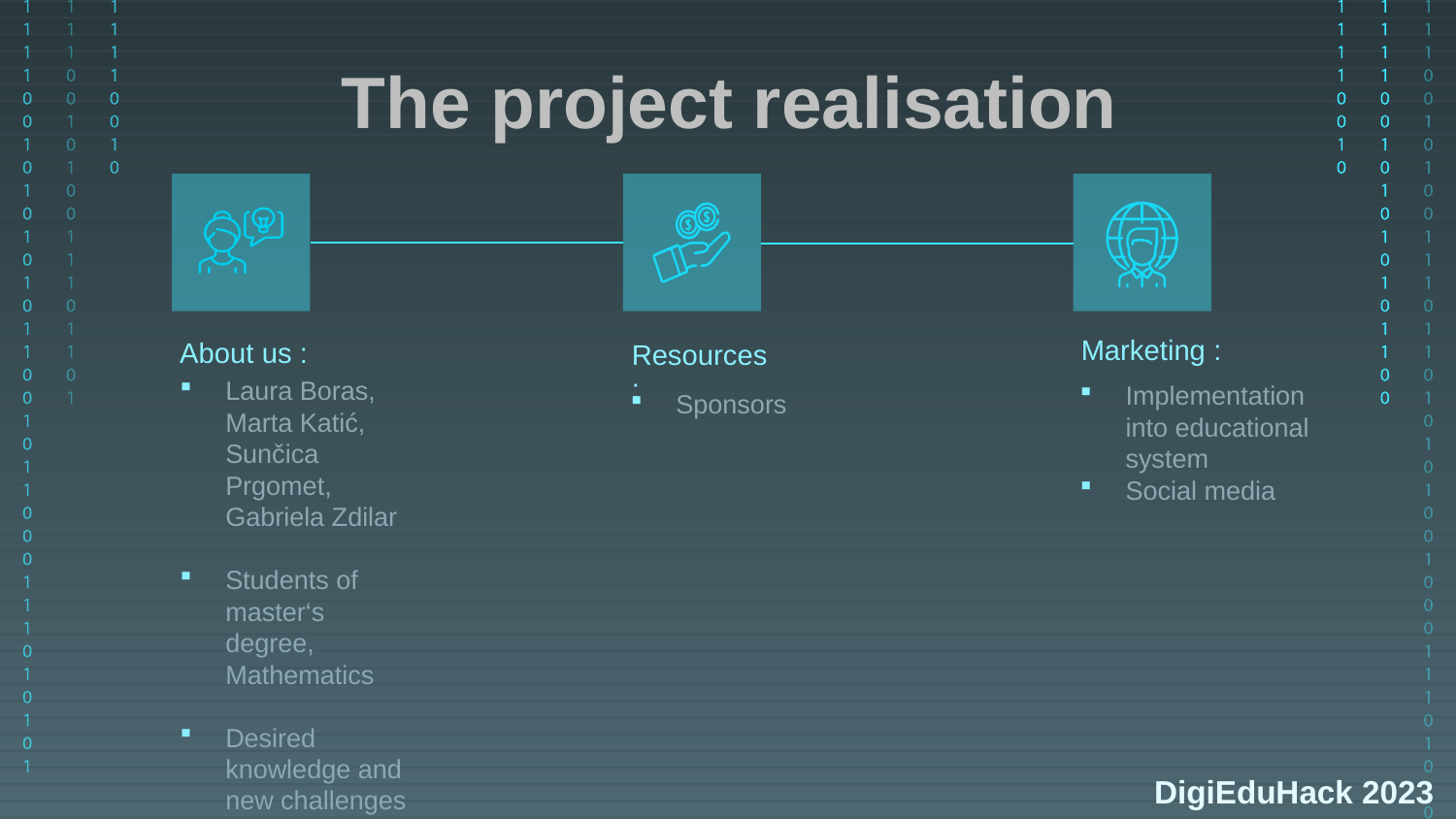

# The project realisation

About us :
Laura Boras, Marta Katić, Sunčica Prgomet, Gabriela Zdilar

Students of master‘s degree, Mathematics

Desired knowledge and new challenges

Resources:
Sponsors

Marketing :
Implementation into educational system
Social media

DigiEduHack 2023